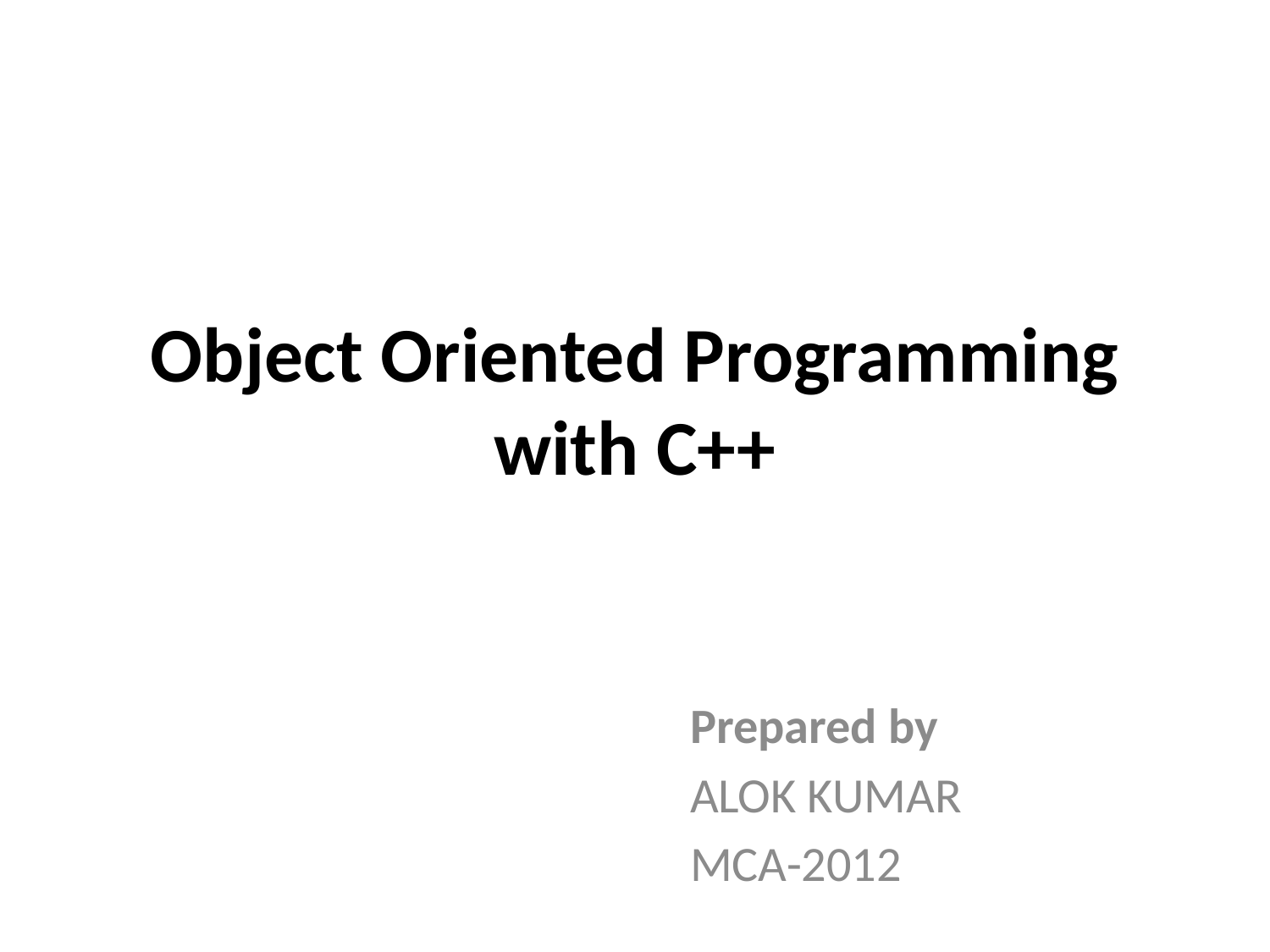

# Object Oriented Programming with C++
Prepared by
ALOK KUMAR
MCA-2012